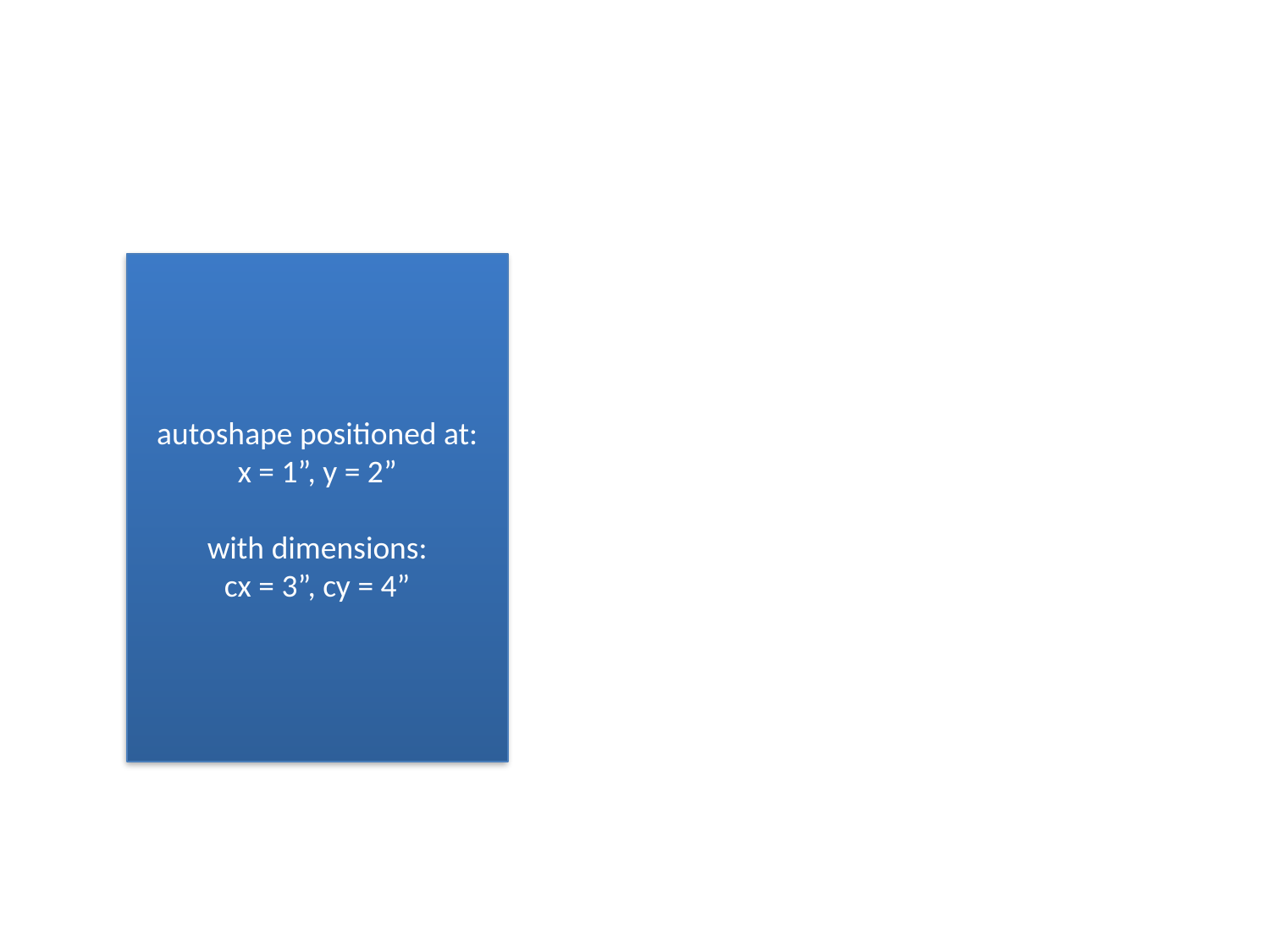

autoshape positioned at:
x = 1”, y = 2”

with dimensions:
cx = 3”, cy = 4”